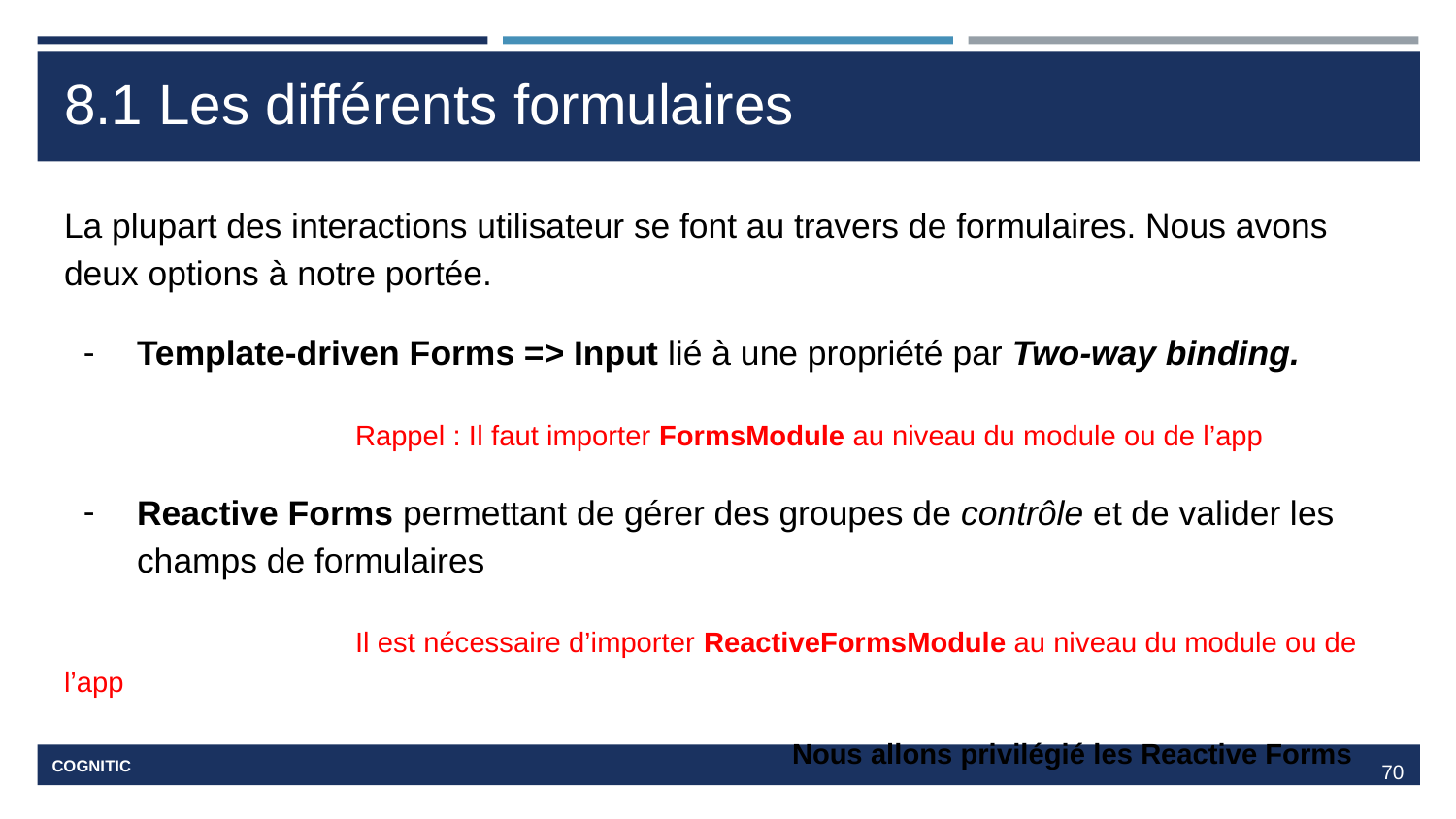

# 8.1 Les différents formulaires
La plupart des interactions utilisateur se font au travers de formulaires. Nous avons deux options à notre portée.
Template-driven Forms => Input lié à une propriété par Two-way binding.
		Rappel : Il faut importer FormsModule au niveau du module ou de l’app
Reactive Forms permettant de gérer des groupes de contrôle et de valider les champs de formulaires
		Il est nécessaire d’importer ReactiveFormsModule au niveau du module ou de l’app
					Nous allons privilégié les Reactive Forms
70